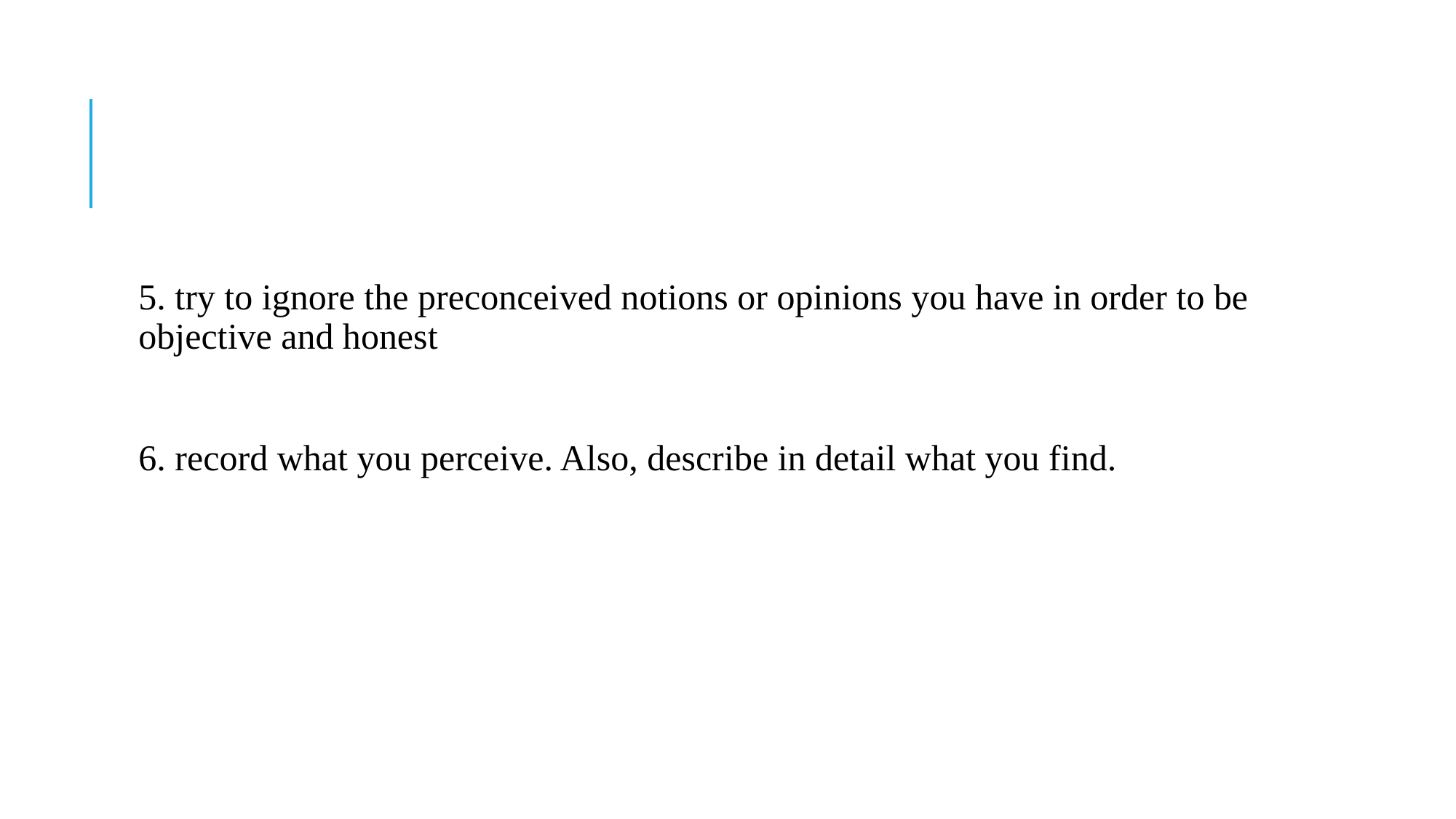

#
5. try to ignore the preconceived notions or opinions you have in order to be objective and honest

6. record what you perceive. Also, describe in detail what you find.